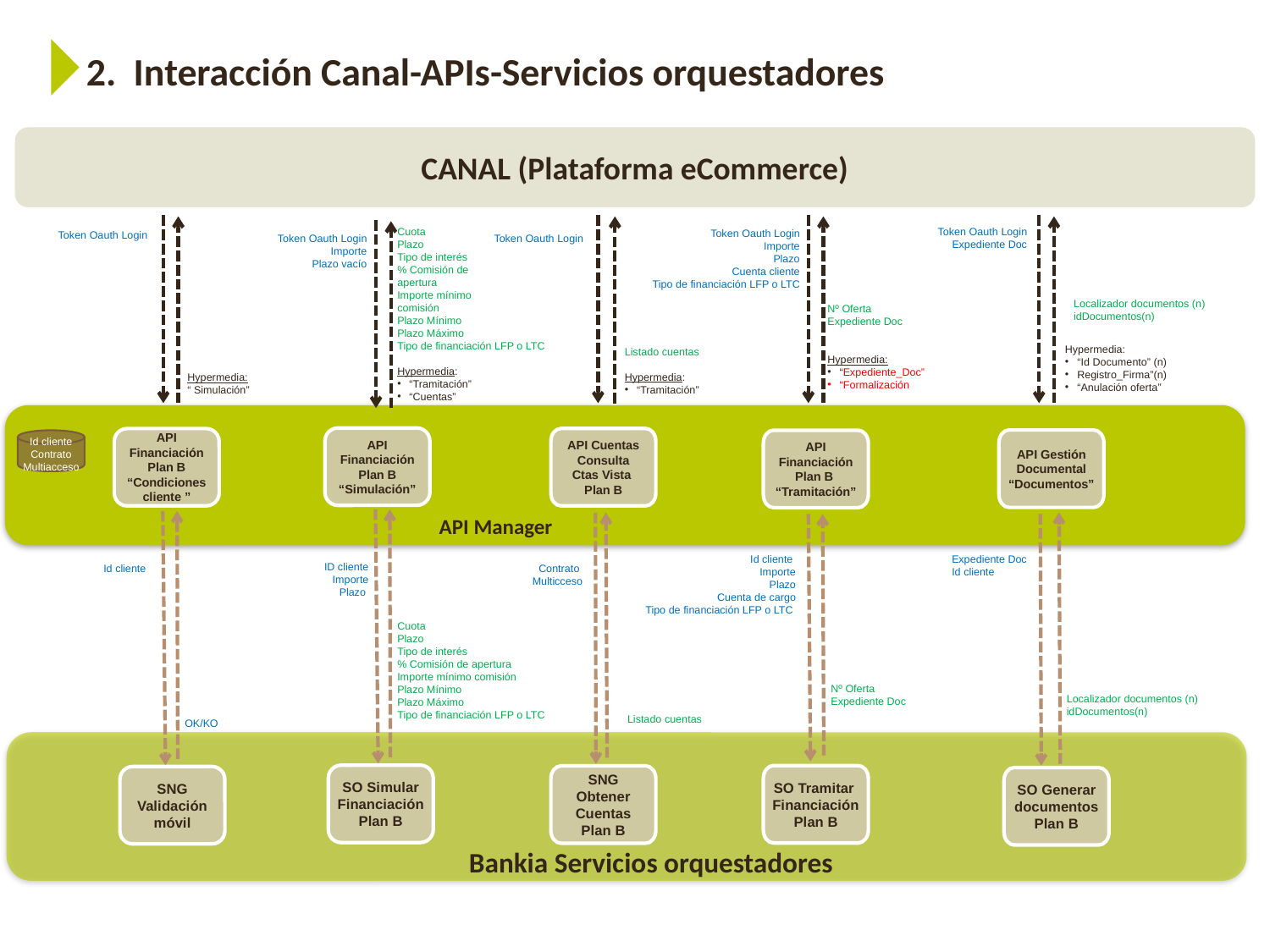

2.  Interacción Canal-APIs-Servicios orquestadores

CANAL (Plataforma eCommerce)
API Financiación
Plan B
“Condiciones cliente ”
SNG Validación móvil
Token Oauth Login
Importe
Plazo
Cuenta cliente
Tipo de financiación LFP o LTC
Nº Oferta
Expediente Doc

Hypermedia:
“Expediente_Doc”
“Formalización

API Financiación Plan B
“Tramitación”
Id cliente
Importe
Plazo
Cuenta de cargo
Tipo de financiación LFP o LTC
Nº Oferta
Expediente Doc

SO Tramitar
Financiación Plan B
Token Oauth Login
Expediente Doc
API Gestión Documental
“Documentos”
Expediente Doc
Id cliente
Localizador documentos (n)
idDocumentos(n)
SO Generar documentos Plan B
Hypermedia:
“Id Documento” (n)
Registro_Firma”(n)
“Anulación oferta”

Token Oauth Login

Listado cuentas

Hypermedia:
“Tramitación”

API Cuentas
Consulta Ctas Vista  Plan B
SNG Obtener Cuentas Plan B

Listado cuentas

Cuota
Plazo
Tipo de interés
% Comisión de
apertura
Importe mínimo
comisión
Plazo Mínimo
Plazo Máximo
Tipo de financiación LFP o LTC

Hypermedia:
“Tramitación”
“Cuentas”

Token Oauth Login
Importe
Plazo vacío
API Financiación
Plan B
“Simulación”
ID cliente
Importe
Plazo
Cuota
Plazo
Tipo de interés
% Comisión de apertura
Importe mínimo comisión
Plazo Mínimo
Plazo Máximo
Tipo de financiación LFP o LTC

SO Simular
Financiación
Plan B
Token Oauth Login
Localizador documentos (n)
idDocumentos(n)
Hypermedia:
“ Simulación”

Id cliente
Contrato Multiacceso
 API Manager
Id cliente
Contrato
Multicceso
OK/KO

Bankia Servicios orquestadores